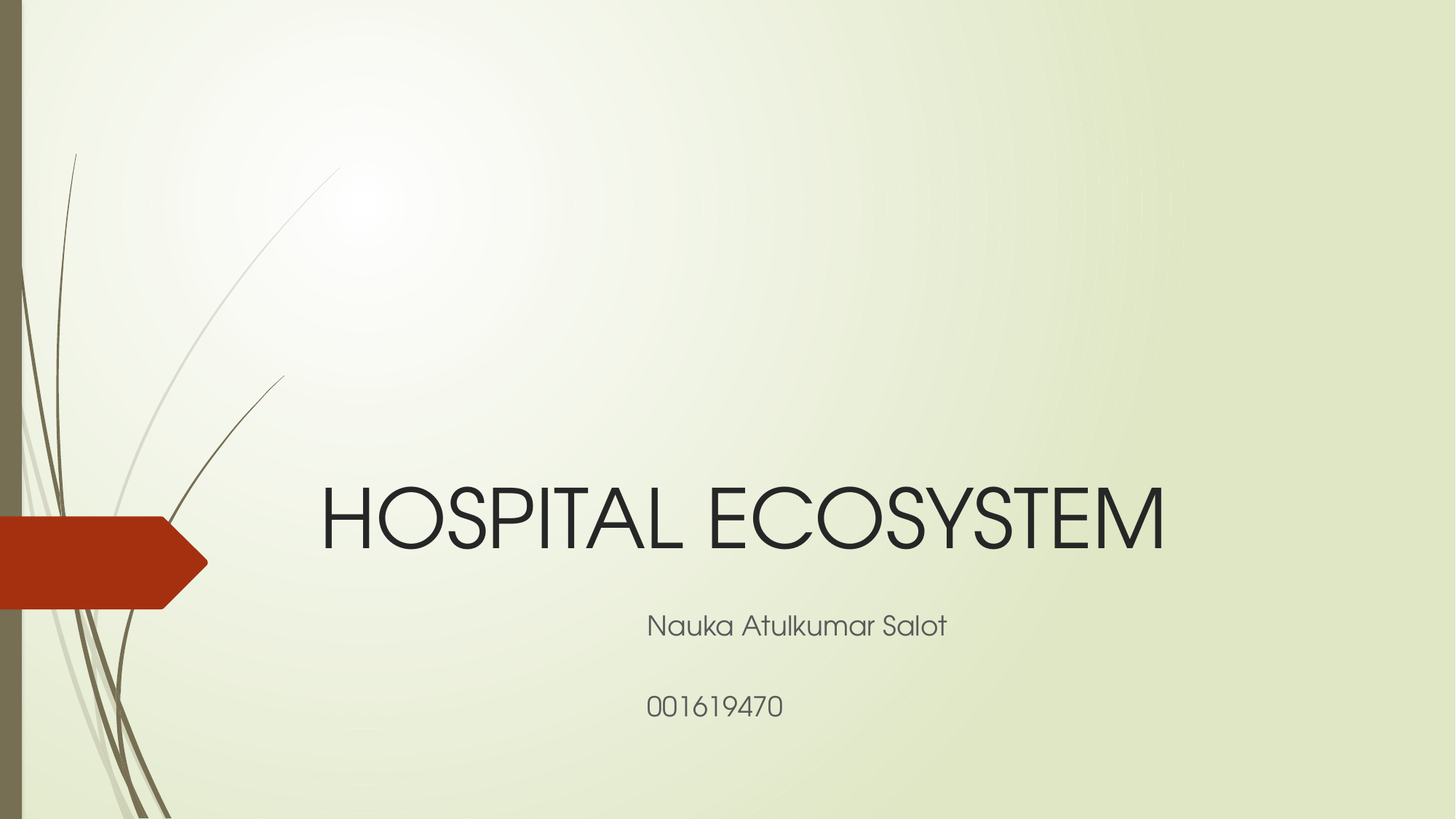

# HOSPITAL ECOSYSTEM
												Nauka Atulkumar Salot
												001619470